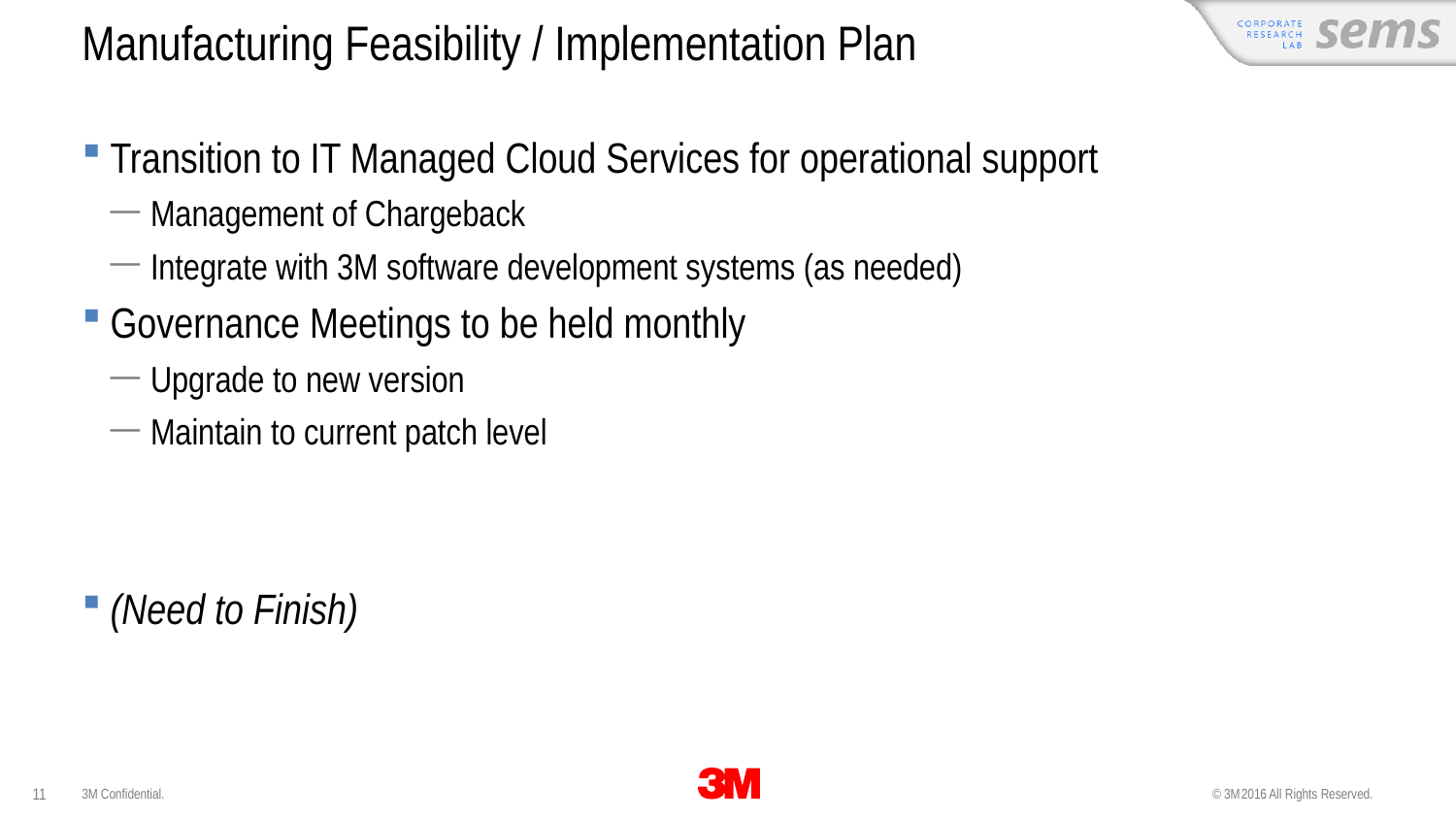

# Manufacturing Feasibility / Implementation Plan
Transition to IT Managed Cloud Services for operational support
Management of Chargeback
Integrate with 3M software development systems (as needed)
Governance Meetings to be held monthly
Upgrade to new version
Maintain to current patch level

(Need to Finish)